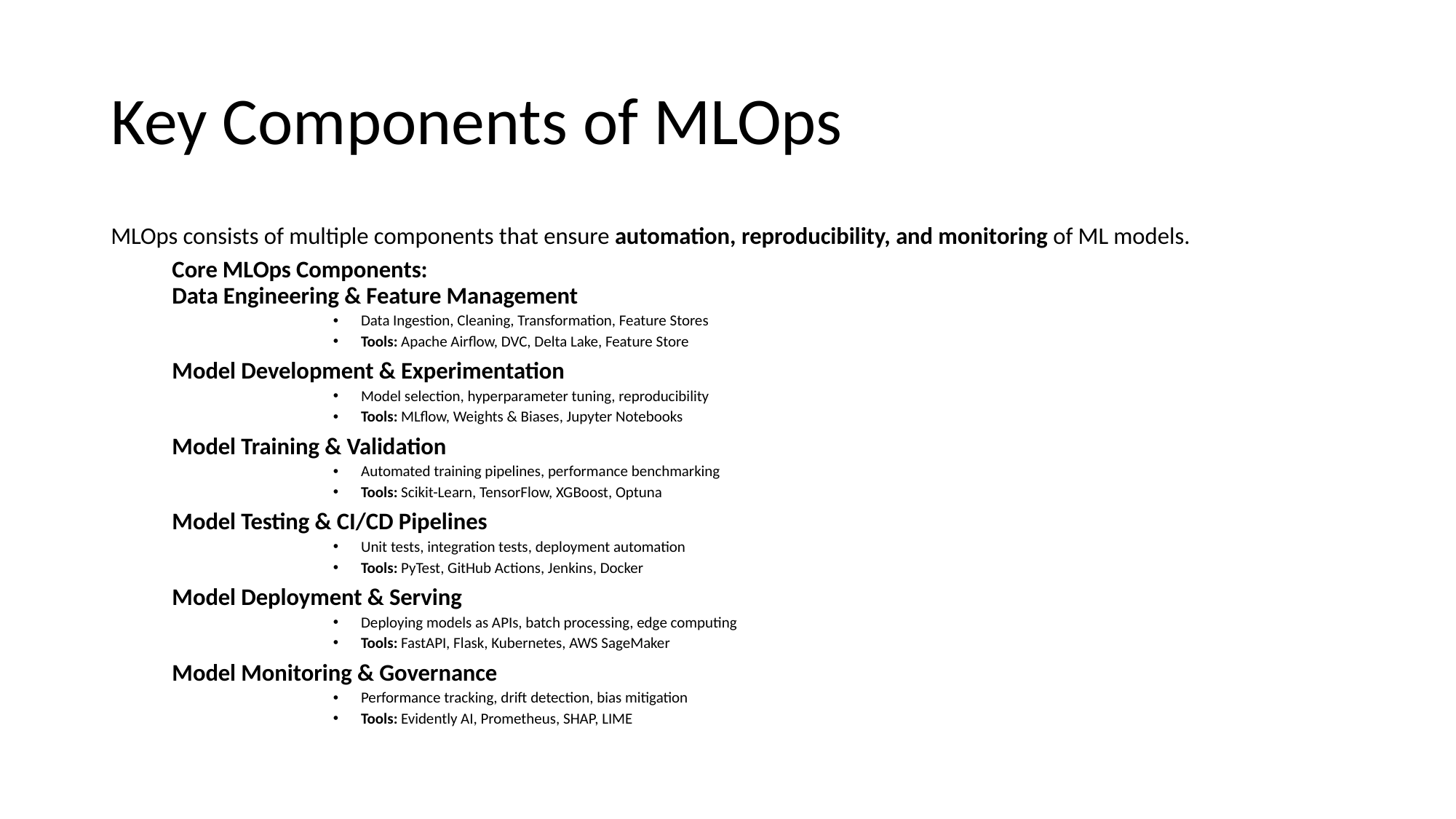

# Key Components of MLOps
MLOps consists of multiple components that ensure automation, reproducibility, and monitoring of ML models.
	Core MLOps Components:
		Data Engineering & Feature Management
Data Ingestion, Cleaning, Transformation, Feature Stores
Tools: Apache Airflow, DVC, Delta Lake, Feature Store
		Model Development & Experimentation
Model selection, hyperparameter tuning, reproducibility
Tools: MLflow, Weights & Biases, Jupyter Notebooks
		Model Training & Validation
Automated training pipelines, performance benchmarking
Tools: Scikit-Learn, TensorFlow, XGBoost, Optuna
		Model Testing & CI/CD Pipelines
Unit tests, integration tests, deployment automation
Tools: PyTest, GitHub Actions, Jenkins, Docker
		Model Deployment & Serving
Deploying models as APIs, batch processing, edge computing
Tools: FastAPI, Flask, Kubernetes, AWS SageMaker
		Model Monitoring & Governance
Performance tracking, drift detection, bias mitigation
Tools: Evidently AI, Prometheus, SHAP, LIME